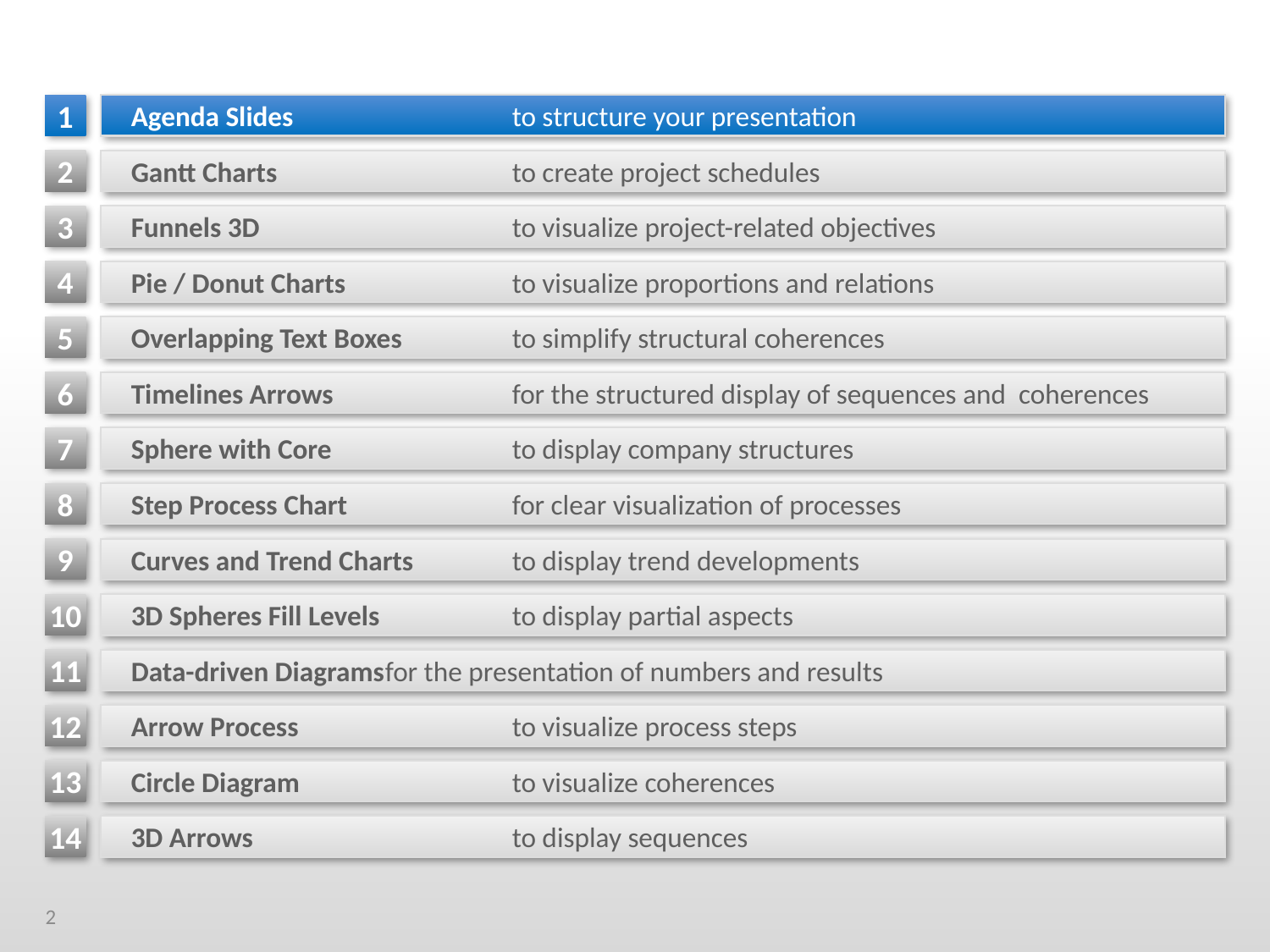

Agenda Slides 		to structure your presentation
1
2
Gantt Charts		to create project schedules
3
Funnels 3D		to visualize project-related objectives
4
Pie / Donut Charts		to visualize proportions and relations
5
Overlapping Text Boxes	to simplify structural coherences
6
Timelines Arrows 		for the structured display of sequences and  coherences
7
Sphere with Core		to display company structures
8
Step Process Chart 		for clear visualization of processes
9
Curves and Trend Charts	to display trend developments
10
3D Spheres Fill Levels		to display partial aspects
11
Data-driven Diagrams	for the presentation of numbers and results
12
Arrow Process		to visualize process steps
13
Circle Diagram 		to visualize coherences
14
3D Arrows			to display sequences